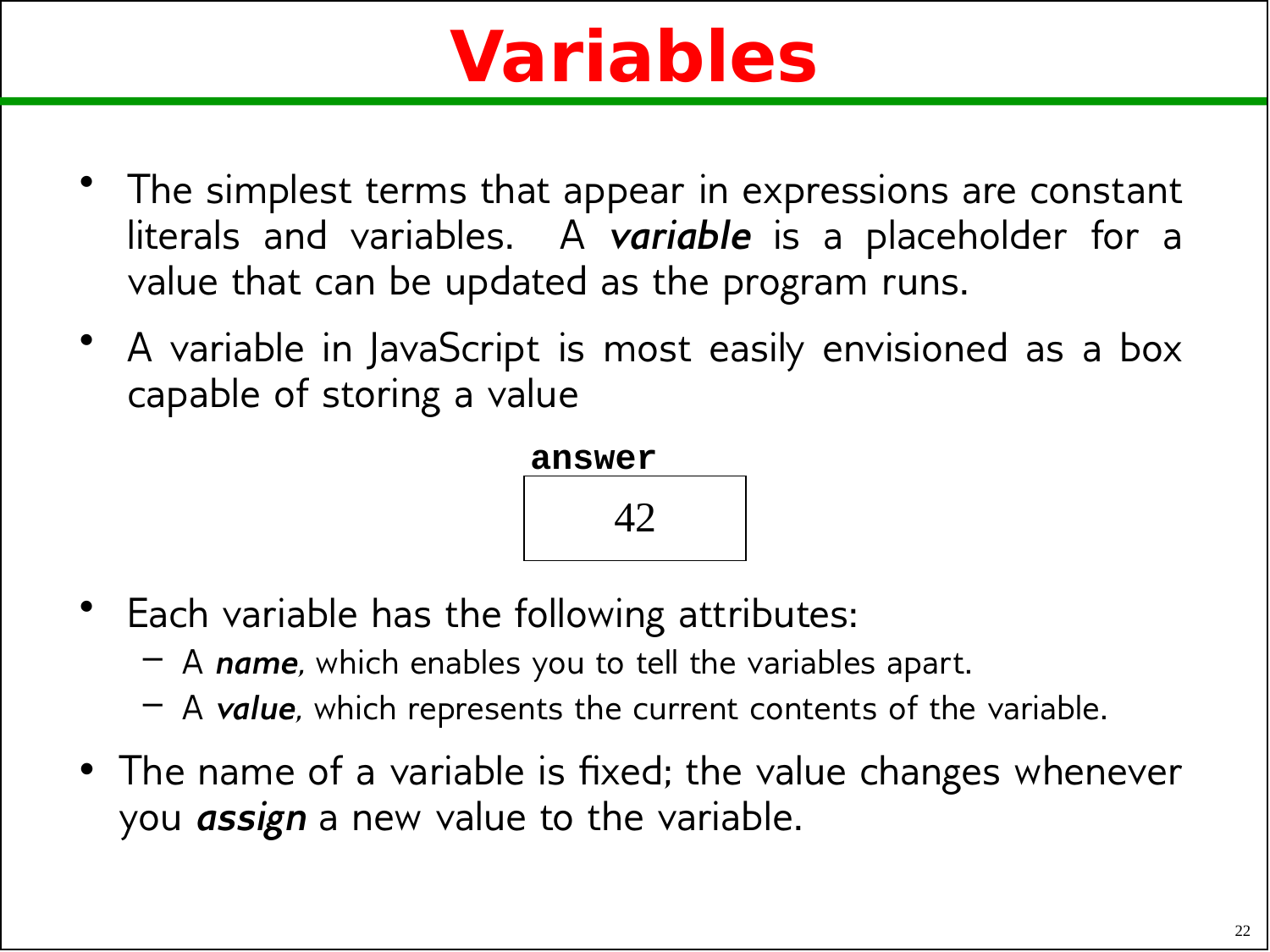

# Variables
The simplest terms that appear in expressions are constant literals and variables.  A variable is a placeholder for a value that can be updated as the program runs.
A variable in JavaScript is most easily envisioned as a box capable of storing a value

answer

42
Each variable has the following attributes:
A name, which enables you to tell the variables apart.
A value, which represents the current contents of the variable.
The name of a variable is fixed; the value changes whenever you assign a new value to the variable.
22